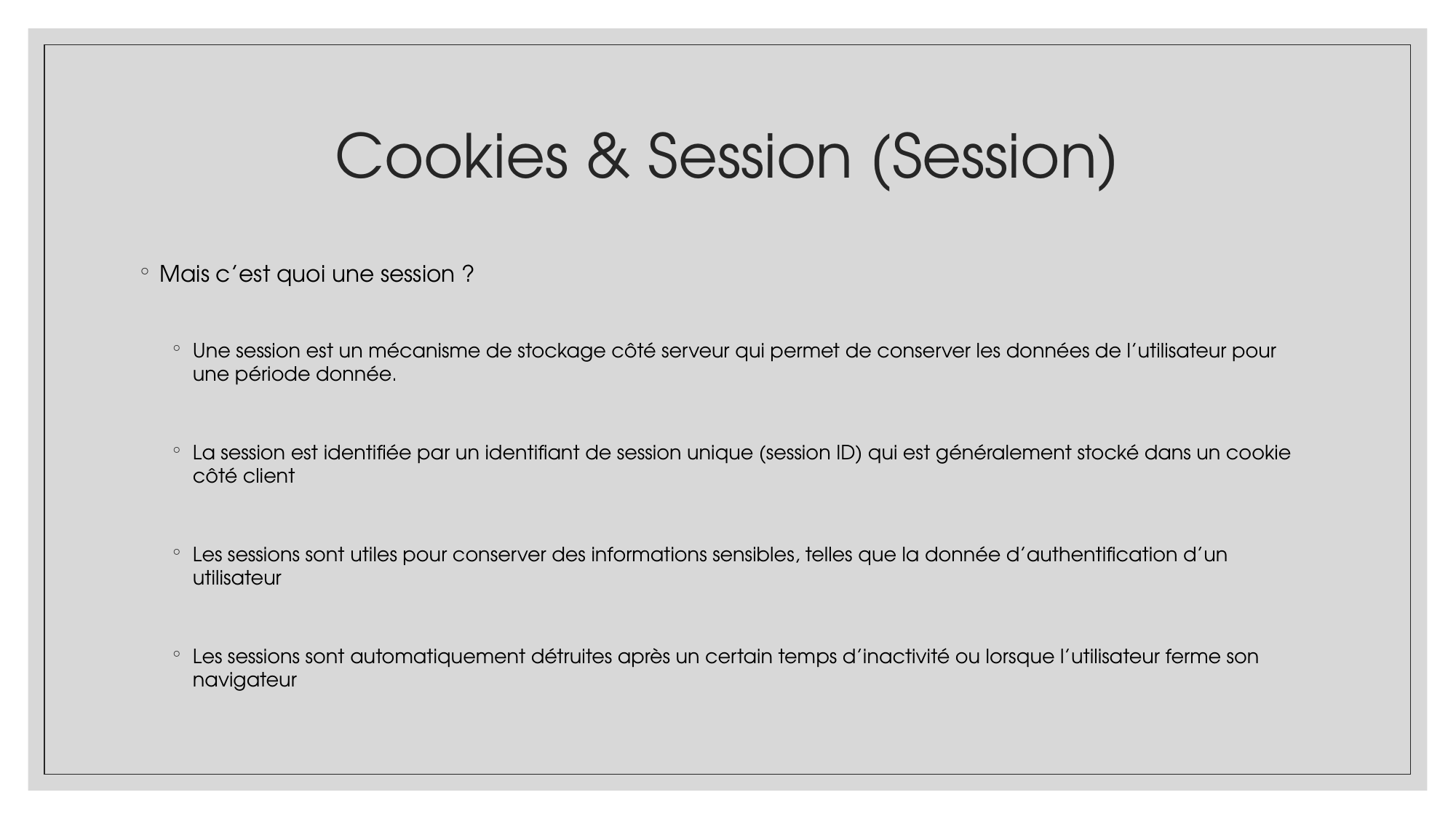

# Cookies & Session (Session)
Mais c’est quoi une session ?

Une session est un mécanisme de stockage côté serveur qui permet de conserver les données de l’utilisateur pour une période donnée.

La session est identifiée par un identifiant de session unique (session ID) qui est généralement stocké dans un cookie côté client

Les sessions sont utiles pour conserver des informations sensibles, telles que la donnée d’authentification d’un utilisateur

Les sessions sont automatiquement détruites après un certain temps d’inactivité ou lorsque l’utilisateur ferme son navigateur